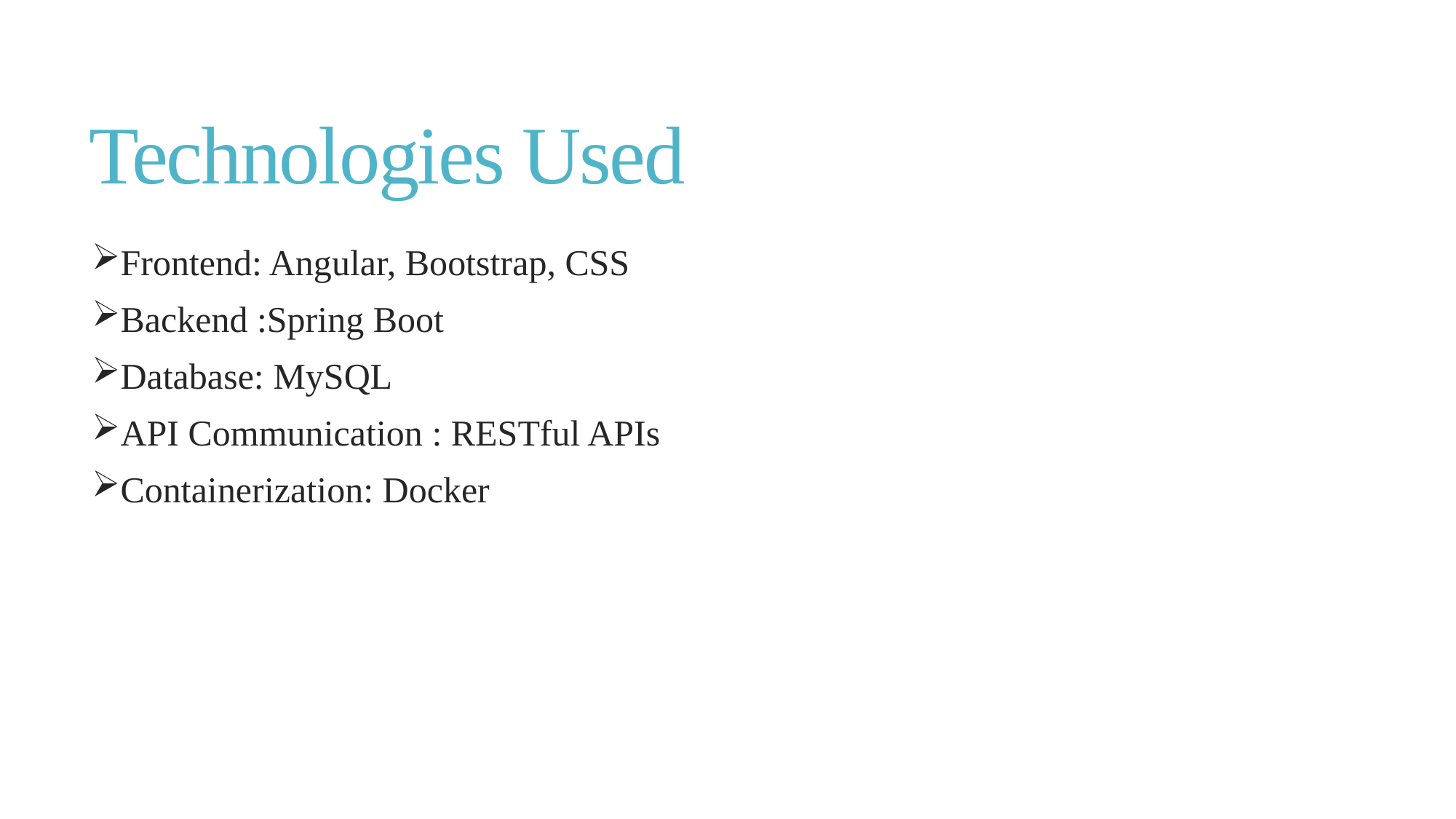

# Technologies Used
Frontend: Angular, Bootstrap, CSS
Backend :Spring Boot
Database: MySQL
API Communication : RESTful APIs
Containerization: Docker